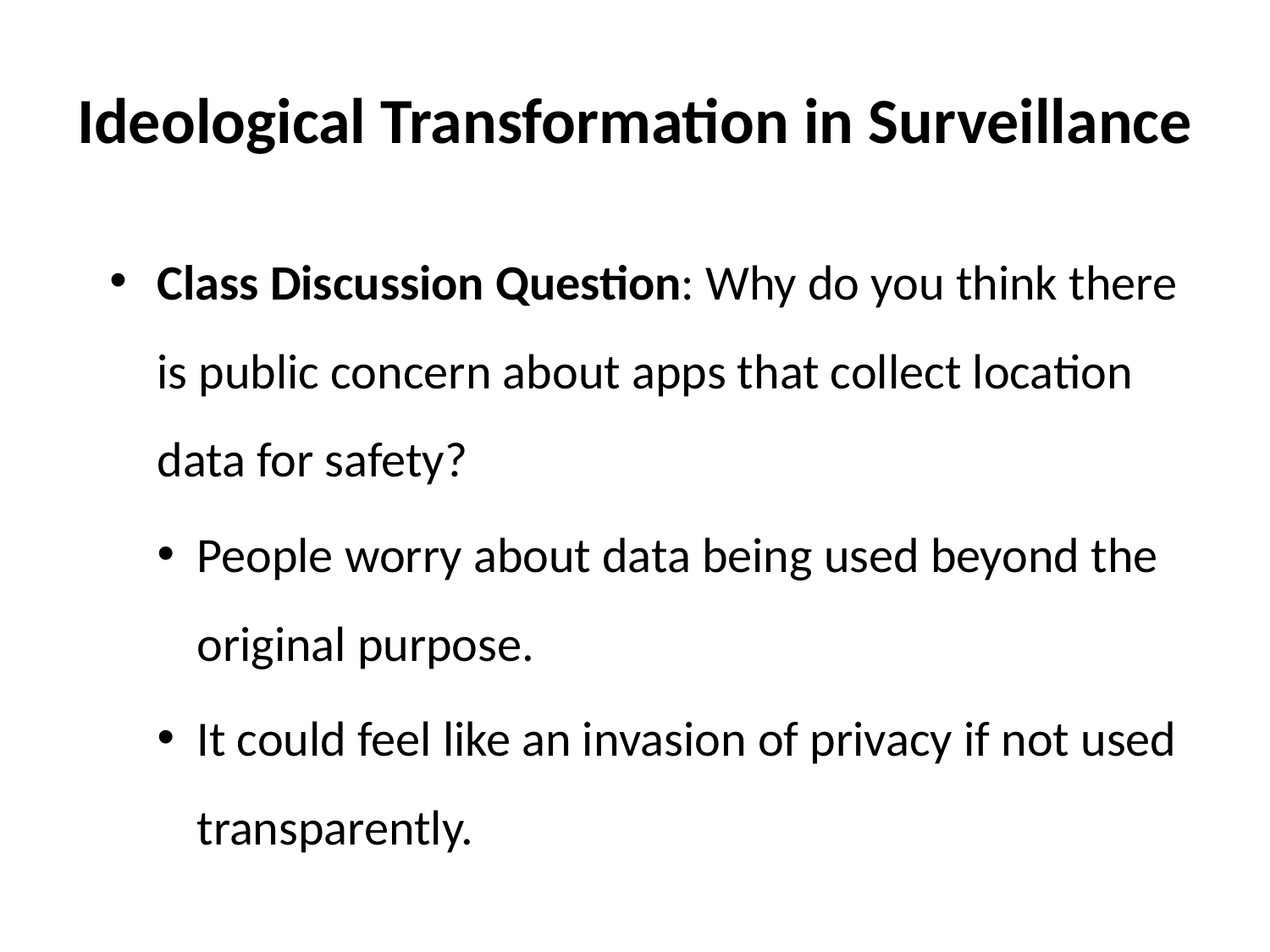

# Ideological Transformation in Surveillance
Class Discussion Question: Why do you think there is public concern about apps that collect location data for safety?
People worry about data being used beyond the original purpose.
It could feel like an invasion of privacy if not used transparently.